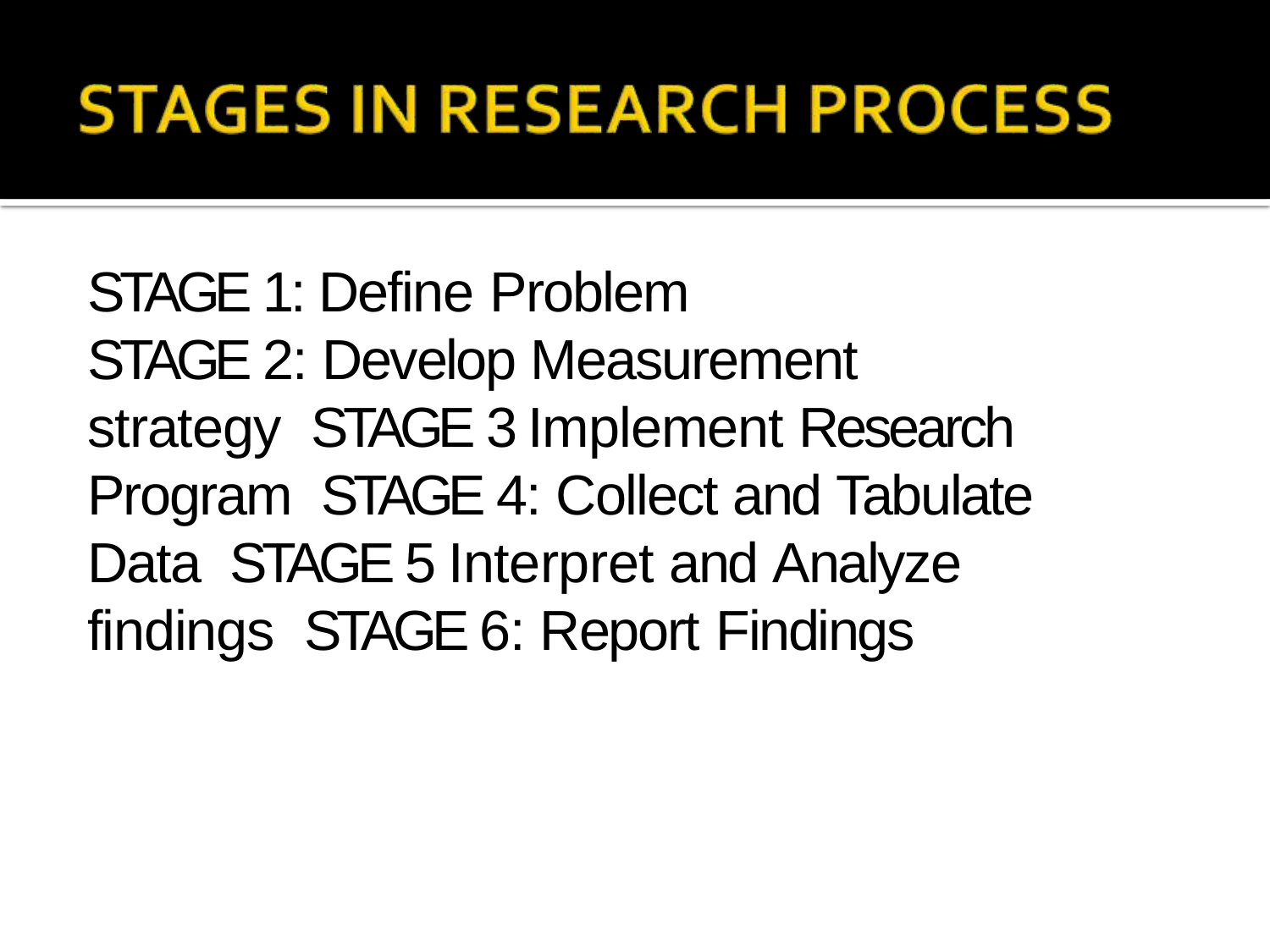

STAGE 1: Define Problem
STAGE 2: Develop Measurement strategy  STAGE 3 Implement Research Program  STAGE 4: Collect and Tabulate Data  STAGE 5 Interpret and Analyze findings  STAGE 6: Report Findings